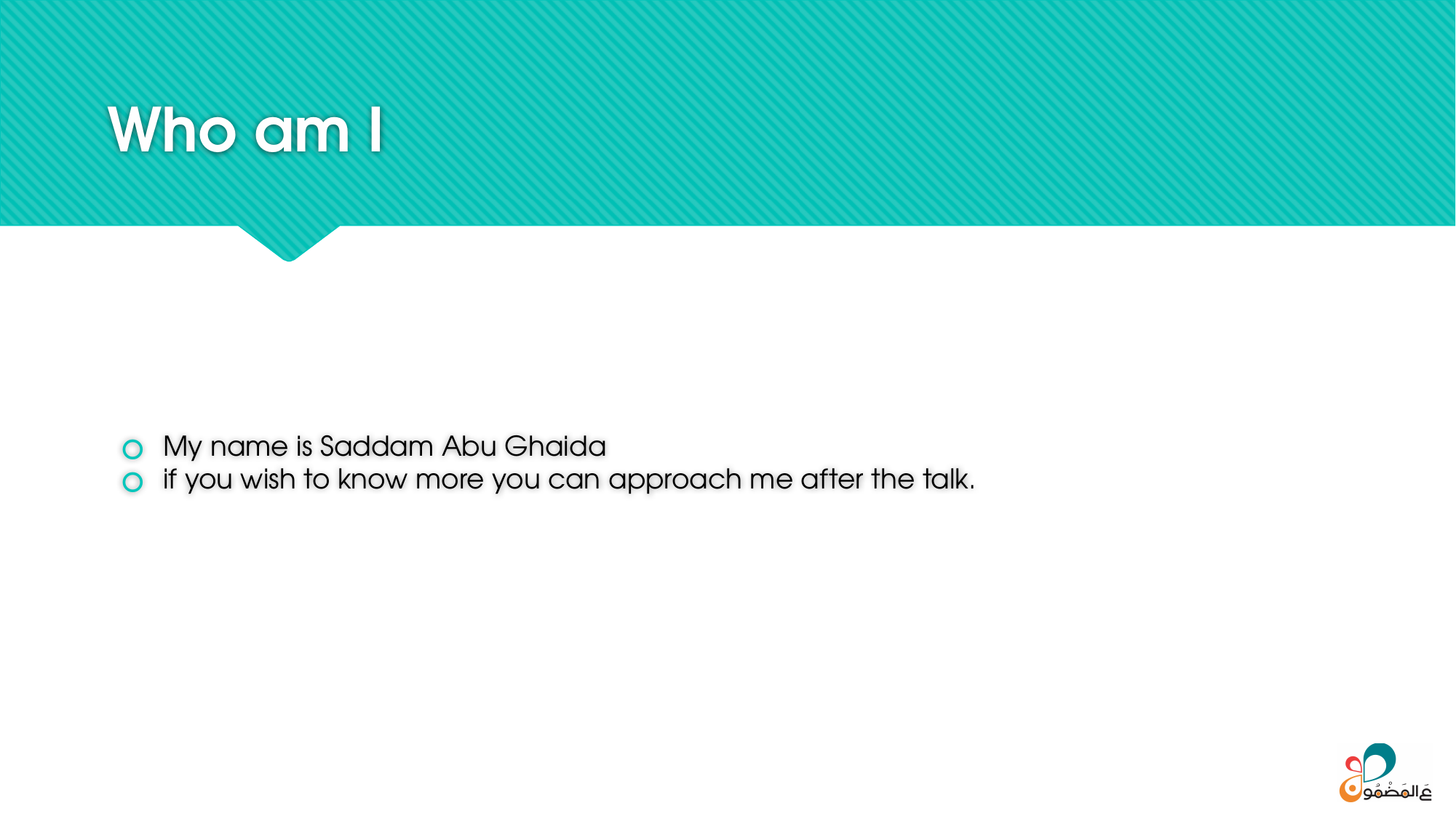

# Who am I
My name is Saddam Abu Ghaida
if you wish to know more you can approach me after the talk.